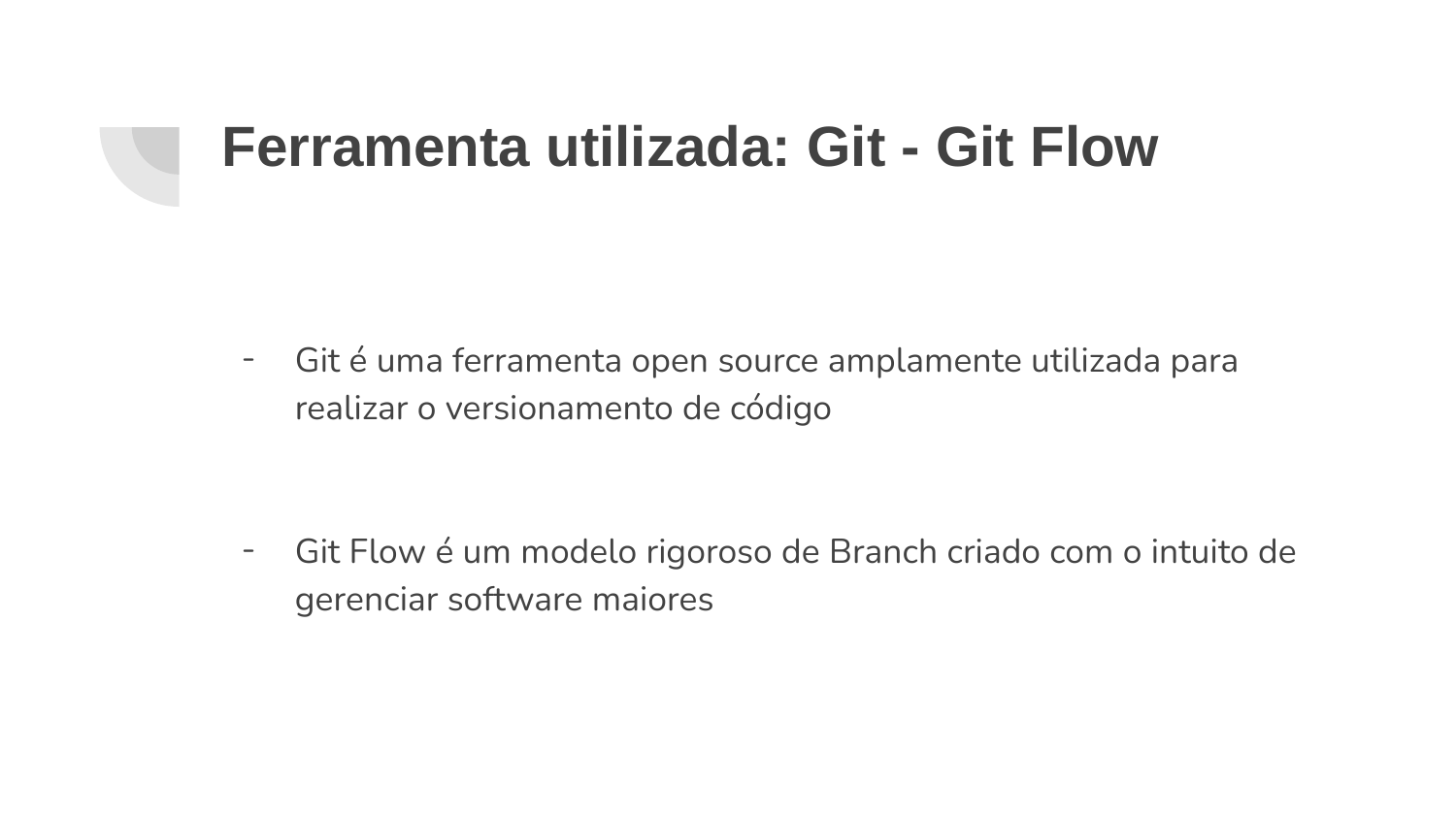

# Ferramenta utilizada: Git - Git Flow
Git é uma ferramenta open source amplamente utilizada para realizar o versionamento de código

Git Flow é um modelo rigoroso de Branch criado com o intuito de gerenciar software maiores